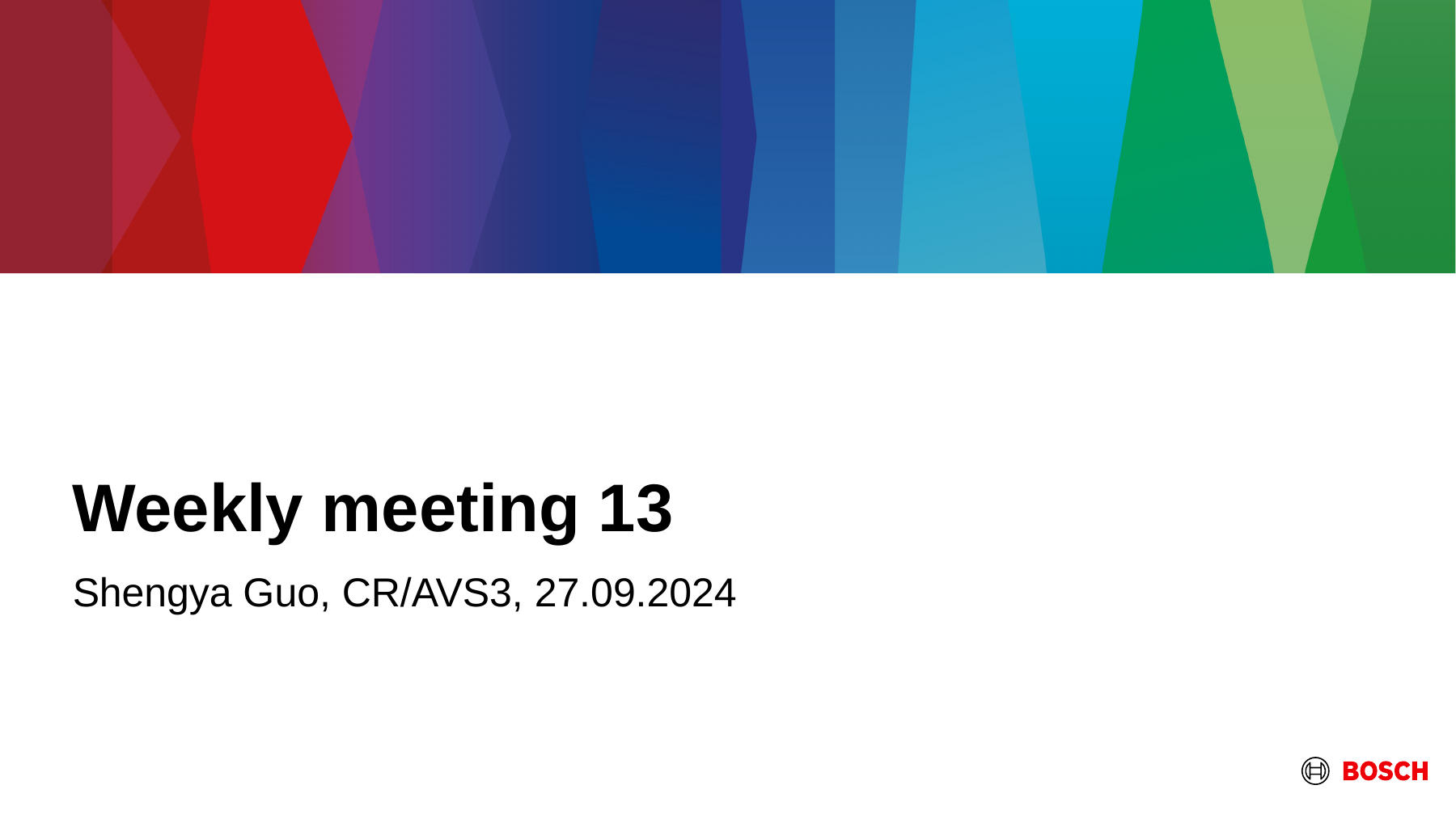

# Weekly meeting 13
Shengya Guo, CR/AVS3, 27.09.2024